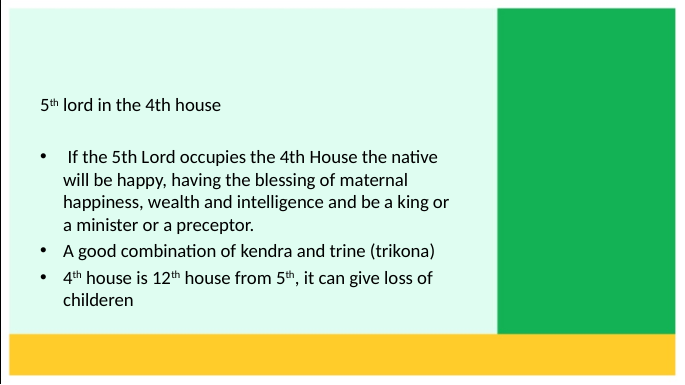

5th lord in the 4th house

 If the 5th Lord occupies the 4th House the native will be happy, having the blessing of maternal happiness, wealth and intelligence and be a king or a minister or a preceptor.
A good combination of kendra and trine (trikona)
4th house is 12th house from 5th, it can give loss of childeren